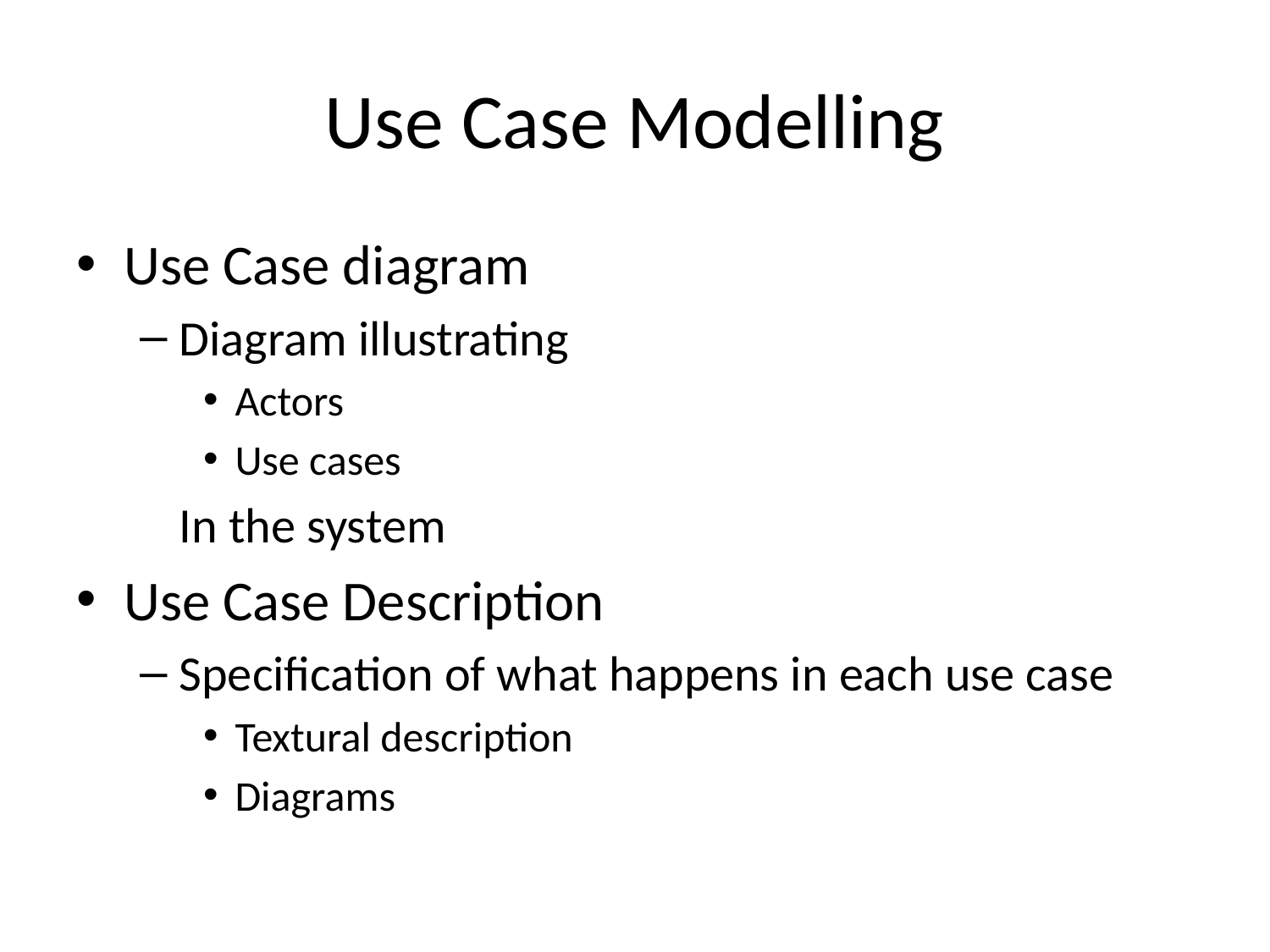

# Use Case Modelling
Use Case diagram
Diagram illustrating
Actors
Use cases
	In the system
Use Case Description
Specification of what happens in each use case
Textural description
Diagrams